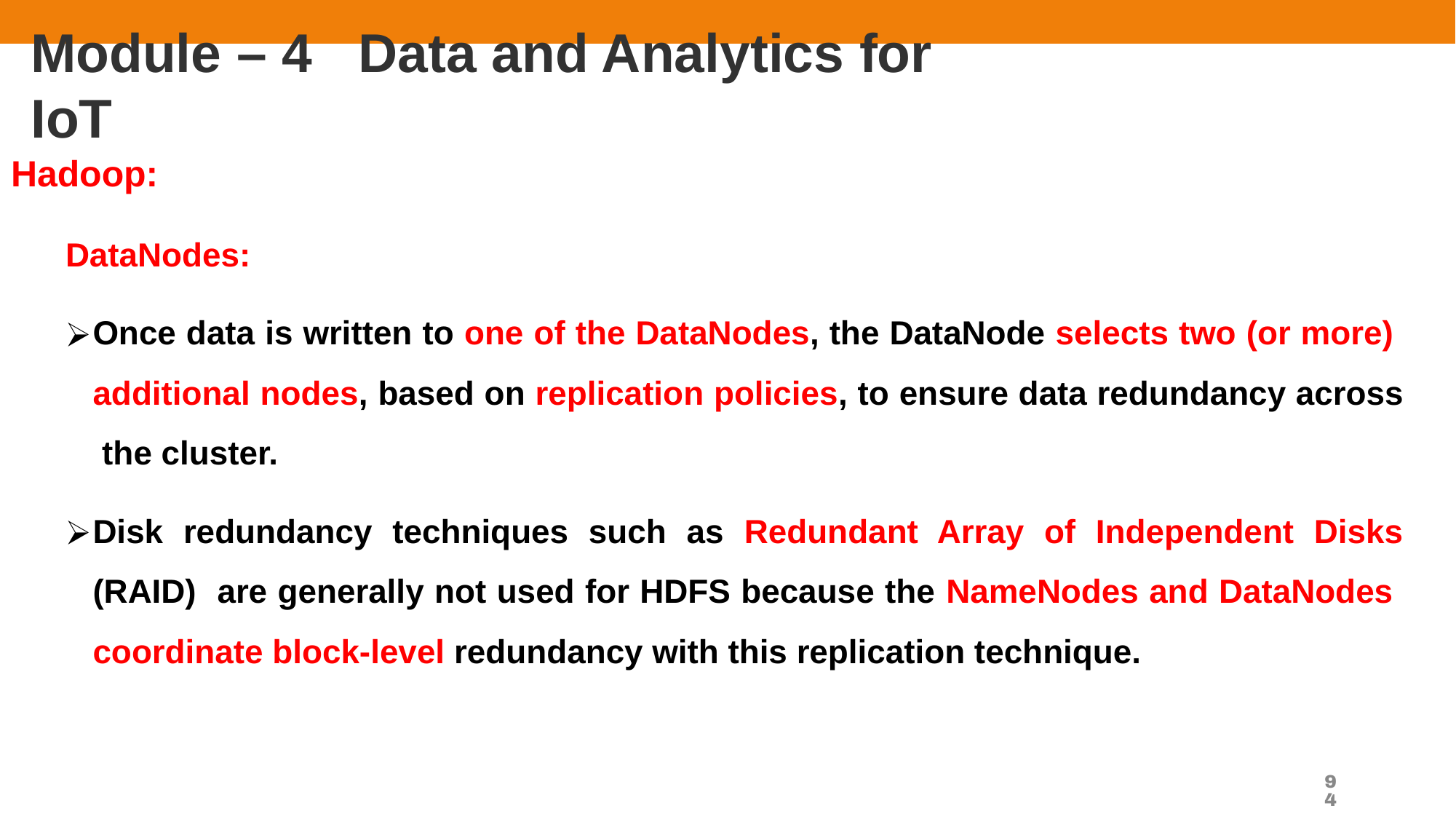

# Module – 4	Data and Analytics for IoT
Hadoop:
DataNodes:
Once data is written to one of the DataNodes, the DataNode selects two (or more)  additional nodes, based on replication policies, to ensure data redundancy across  the cluster.
Disk redundancy techniques such as Redundant Array of Independent Disks (RAID)  are generally not used for HDFS because the NameNodes and DataNodes  coordinate block-level redundancy with this replication technique.
94